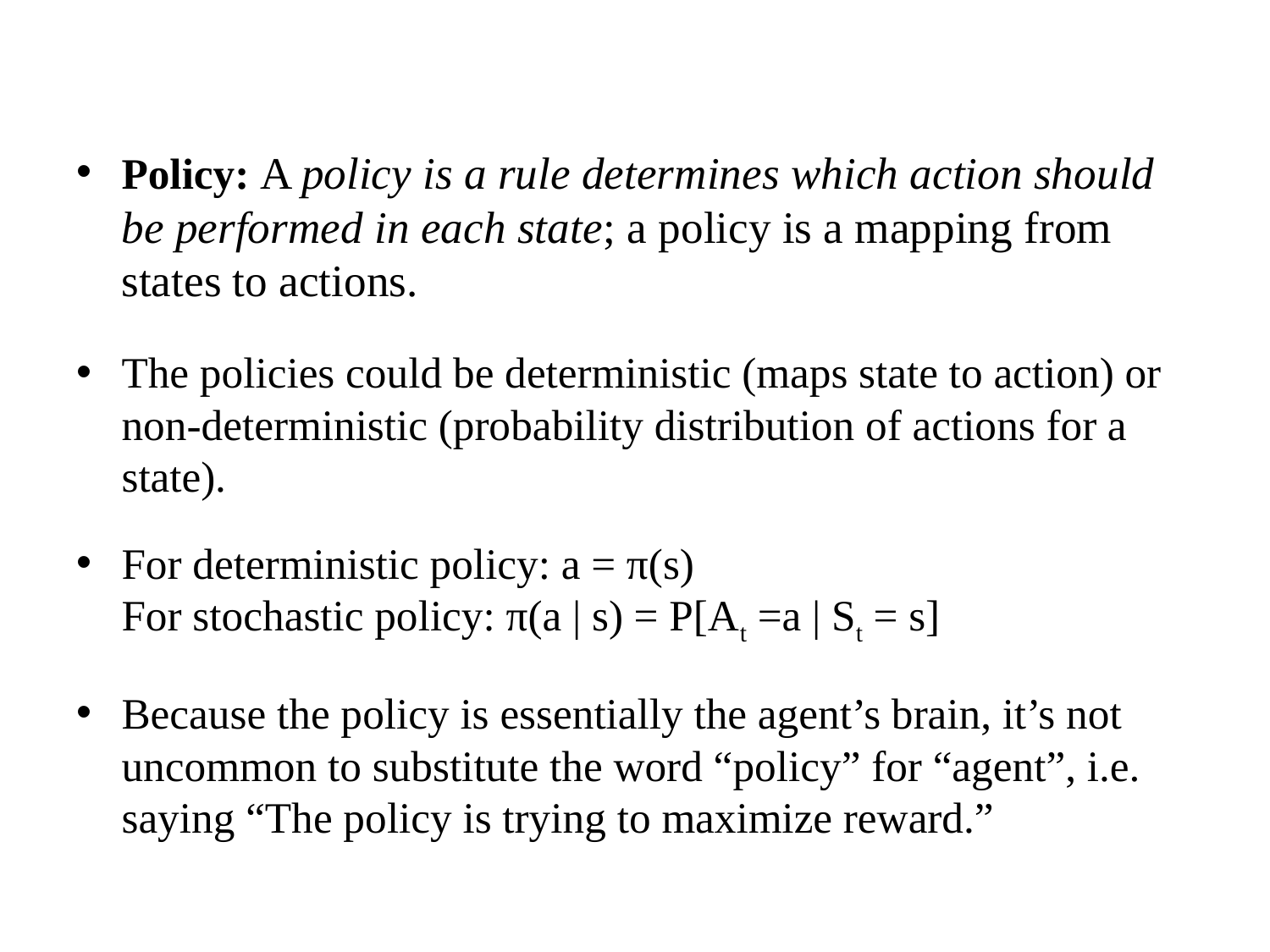

Policy: A policy is a rule determines which action should be performed in each state; a policy is a mapping from states to actions.

The policies could be deterministic (maps state to action) or non-deterministic (probability distribution of actions for a state).

For deterministic policy: a = π(s)
For stochastic policy: π(a | s) = P[At =a | St = s]

Because the policy is essentially the agent’s brain, it’s not uncommon to substitute the word “policy” for “agent”, i.e.  saying “The policy is trying to maximize reward.”